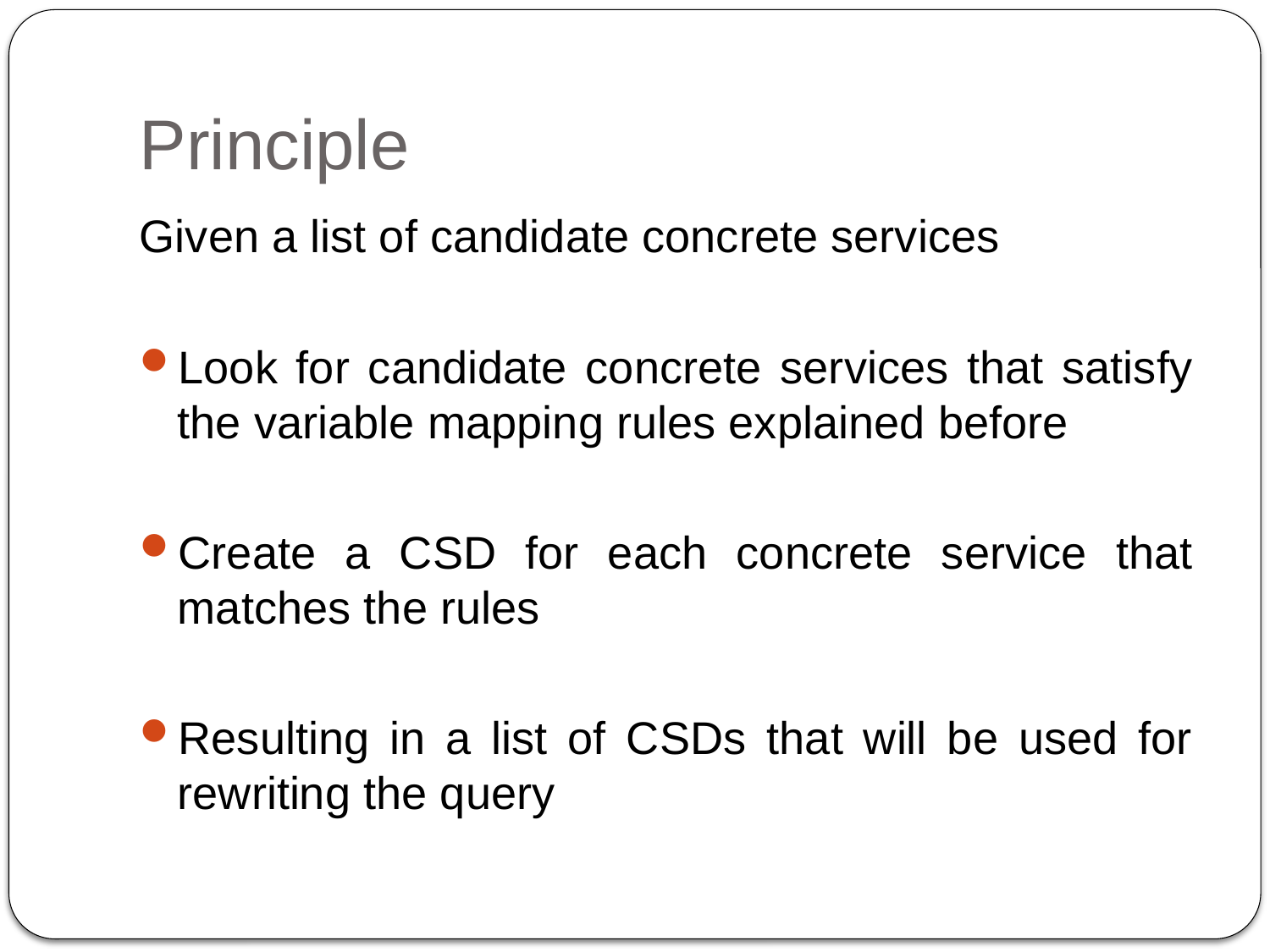

# Principle
Given a list of candidate concrete services

Look for candidate concrete services that satisfy the variable mapping rules explained before

Create a CSD for each concrete service that matches the rules

Resulting in a list of CSDs that will be used for rewriting the query